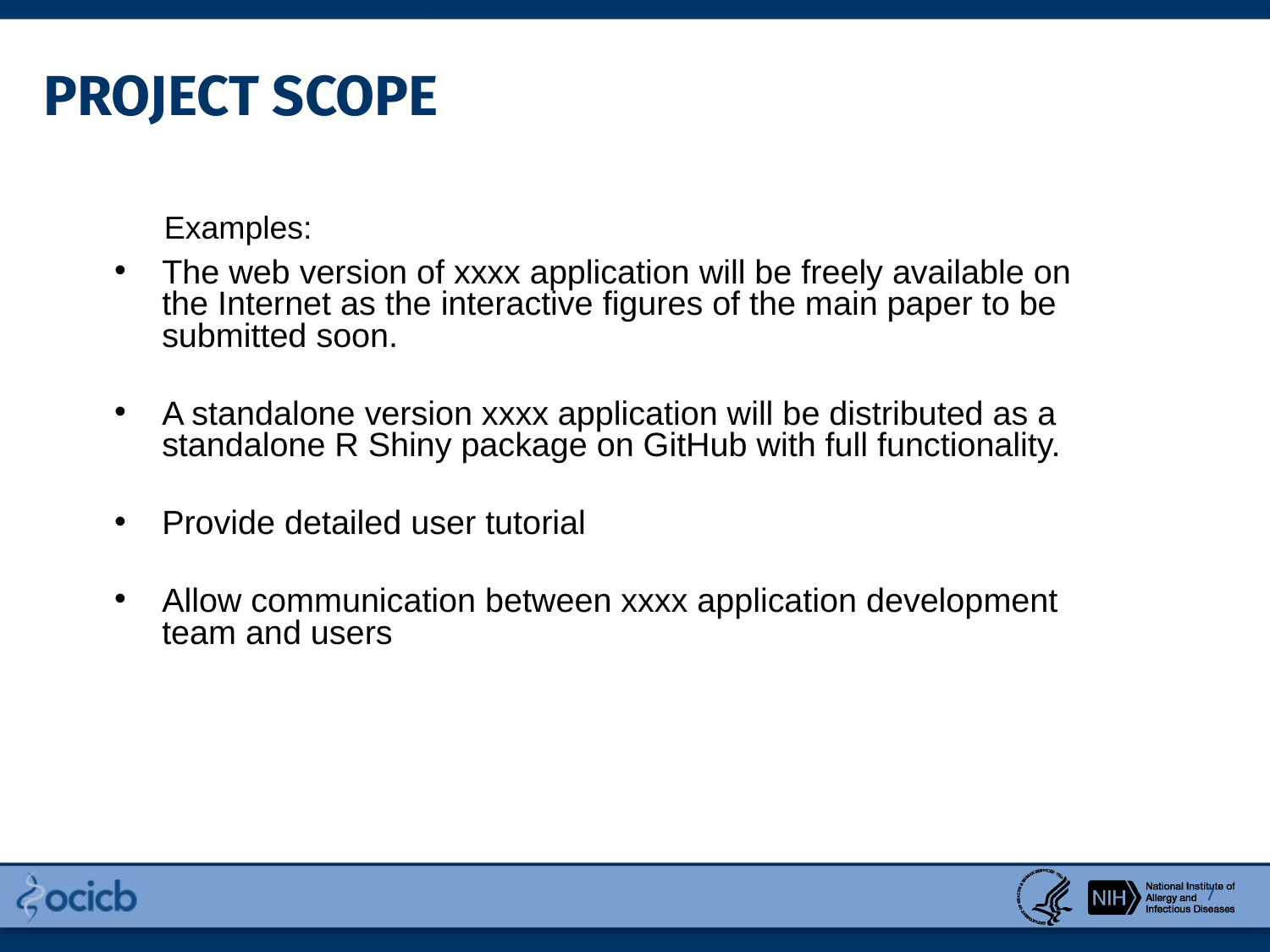

PROJECT SCOPE
Examples:
The web version of xxxx application will be freely available on the Internet as the interactive figures of the main paper to be submitted soon.

A standalone version xxxx application will be distributed as a standalone R Shiny package on GitHub with full functionality.

Provide detailed user tutorial

Allow communication between xxxx application development team and users
7